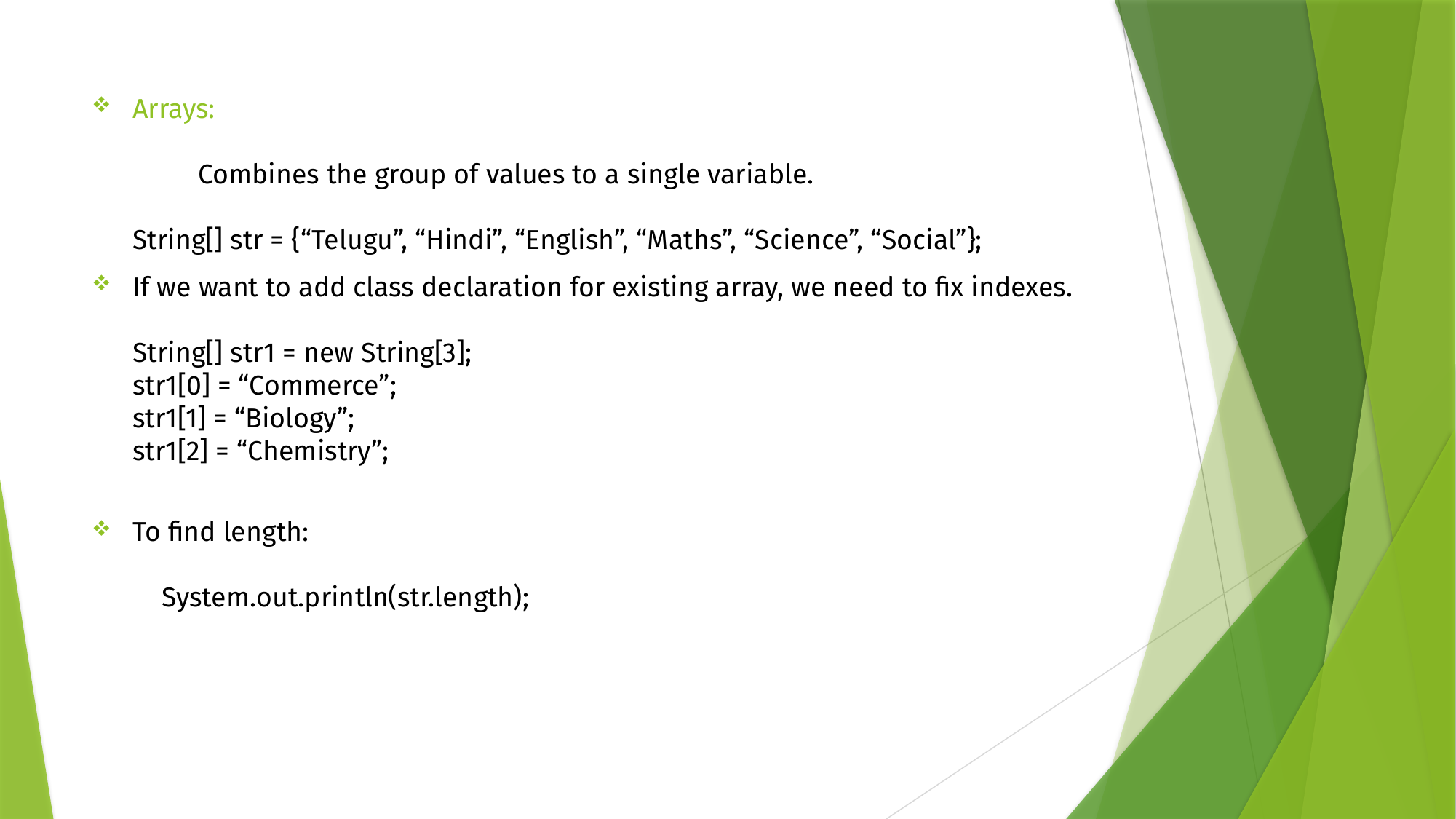

Arrays:
         Combines the group of values to a single variable.
String[] str = {“Telugu”, “Hindi”, “English”, “Maths”, “Science”, “Social”};
If we want to add class declaration for existing array, we need to fix indexes.
String[] str1 = new String[3];
str1[0] = “Commerce”;
str1[1] = “Biology”;
str1[2] = “Chemistry”;
To find length:
    System.out.println(str.length);